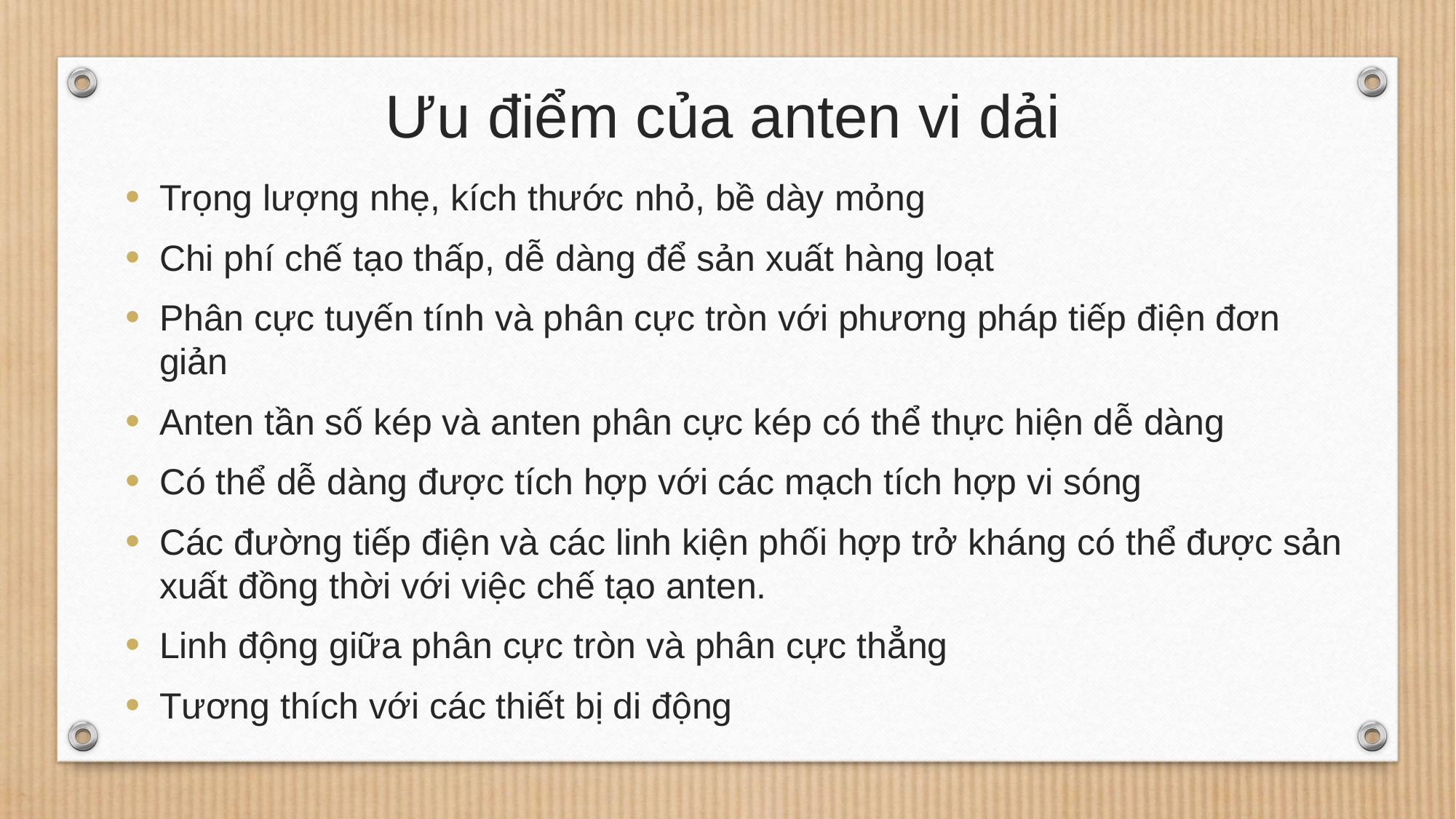

Ưu điểm của anten vi dải
Trọng lượng nhẹ, kích thước nhỏ, bề dày mỏng
Chi phí chế tạo thấp, dễ dàng để sản xuất hàng loạt
Phân cực tuyến tính và phân cực tròn với phương pháp tiếp điện đơn giản
Anten tần số kép và anten phân cực kép có thể thực hiện dễ dàng
Có thể dễ dàng được tích hợp với các mạch tích hợp vi sóng
Các đường tiếp điện và các linh kiện phối hợp trở kháng có thể được sản xuất đồng thời với việc chế tạo anten.
Linh động giữa phân cực tròn và phân cực thẳng
Tương thích với các thiết bị di động